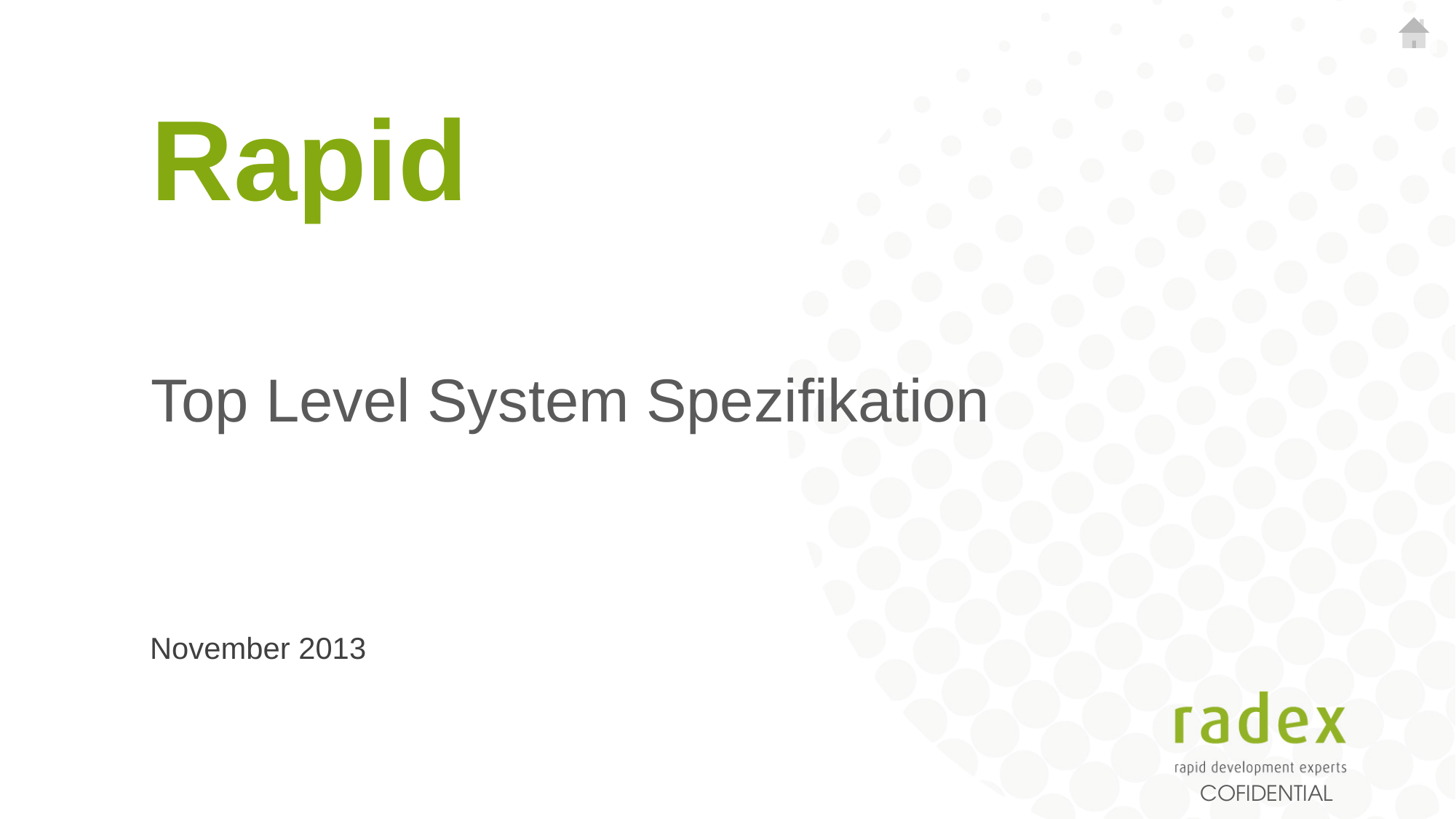

# Rapid
Top Level System Spezifikation
November 2013